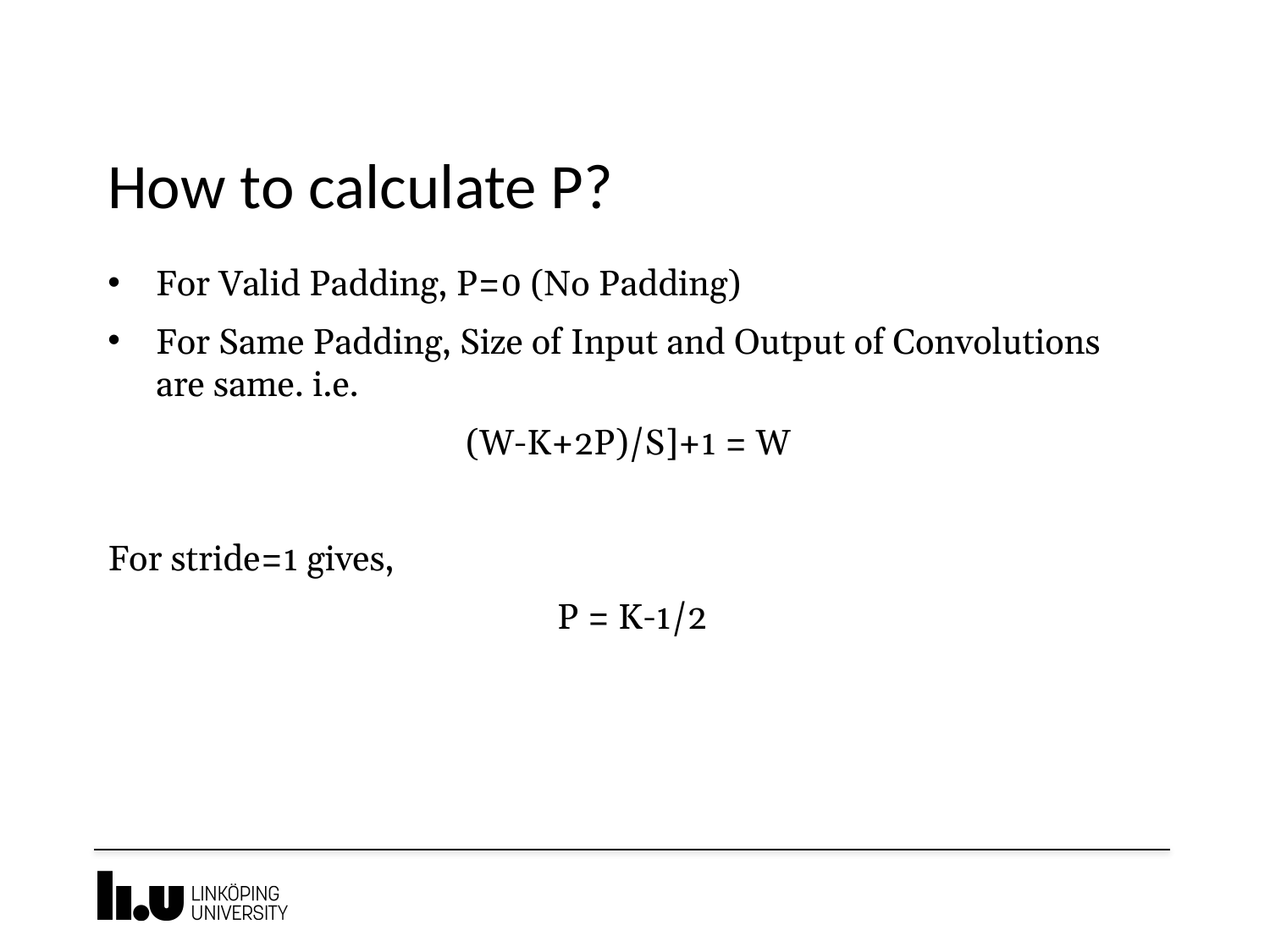

# How to calculate P?
For Valid Padding, P=0 (No Padding)
For Same Padding, Size of Input and Output of Convolutions are same. i.e.
(W-K+2P)/S]+1 = W

For stride=1 gives,
P = K-1/2